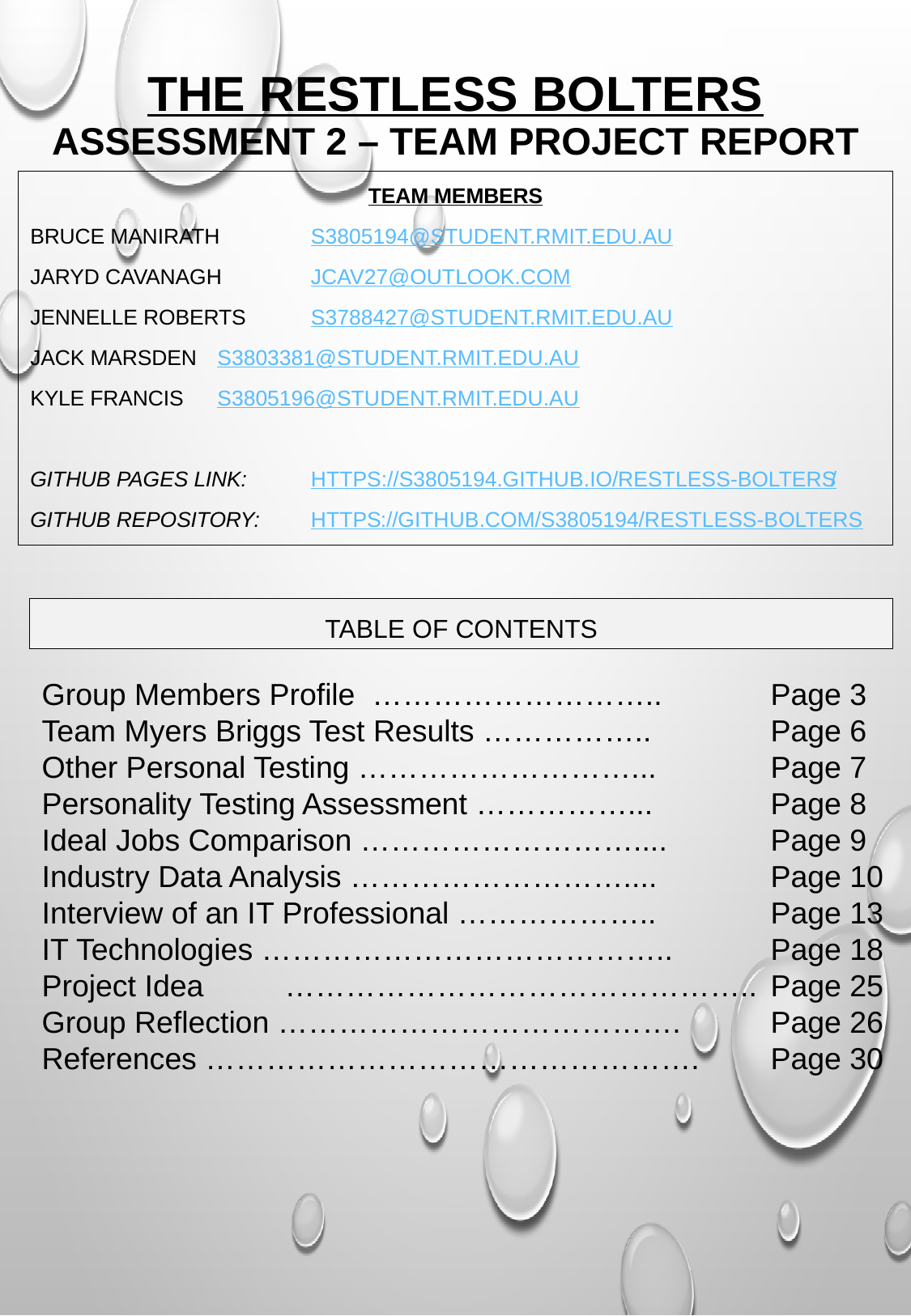

# The Restless Bolters Assessment 2 – Team Project Report
TEAM MEMBERS
Bruce Manirath	s3805194@student.rmit.edu.au
Jaryd Cavanagh	JCav27@outlook.com
Jennelle Roberts	s3788427@student.rmit.edu.au
Jack Marsden		s3803381@student.rmit.edu.au
Kyle Francis		s3805196@student.rmit.edu.au

Github PAGES Link: 	https://s3805194.github.io/Restless-Bolters/
Github Repository:	https://github.com/s3805194/Restless-Bolters

TABLE OF CONTENTS
Group Members Profile  ………………………..	Page 3
Team Myers Briggs Test Results ……………..	Page 6
Other Personal Testing ………………………...	Page 7
Personality Testing Assessment ……………...	Page 8
Ideal Jobs Comparison ………………………....	Page 9
Industry Data Analysis ………………………....	Page 10
Interview of an IT Professional ………………..	Page 13
IT Technologies …………………………………..	Page 18
Project Idea	………………………………………..	Page 25
Group Reflection ………………………………….	Page 26
References ………………………………………….	Page 30